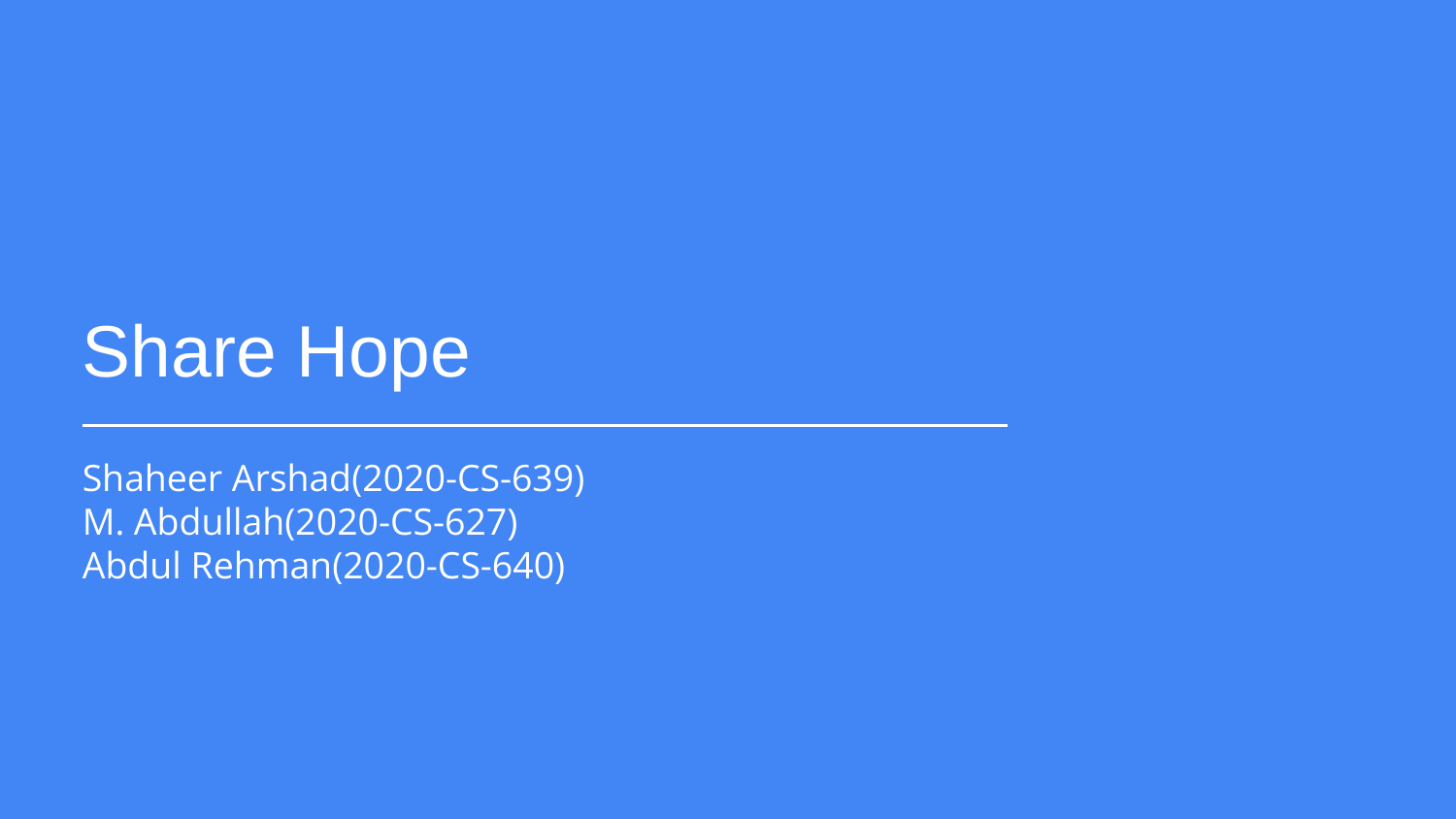

Share Hope
Shaheer Arshad(2020-CS-639)
M. Abdullah(2020-CS-627)
Abdul Rehman(2020-CS-640)